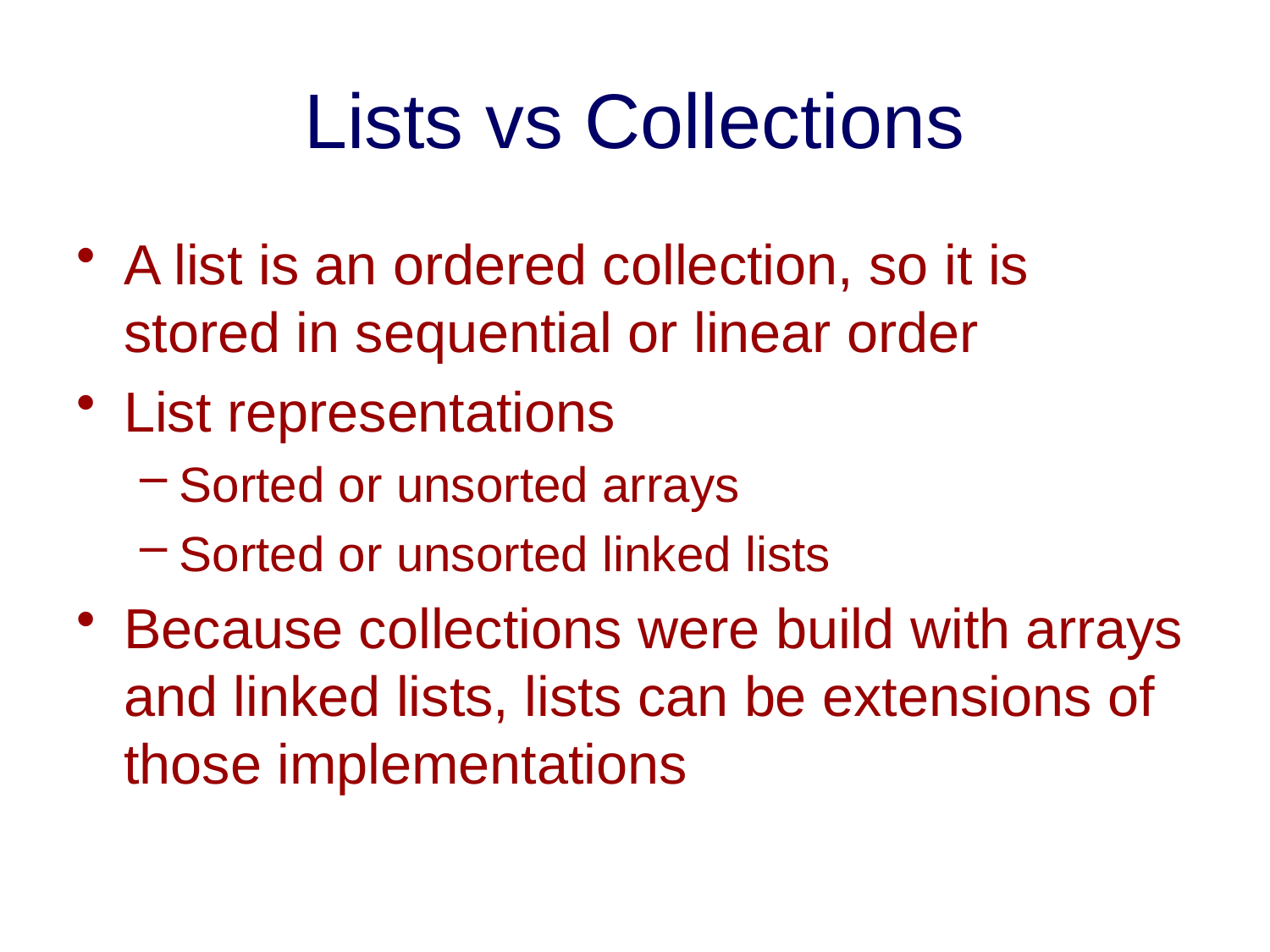

# Lists vs Collections
A list is an ordered collection, so it is stored in sequential or linear order
List representations
Sorted or unsorted arrays
Sorted or unsorted linked lists
Because collections were build with arrays and linked lists, lists can be extensions of those implementations